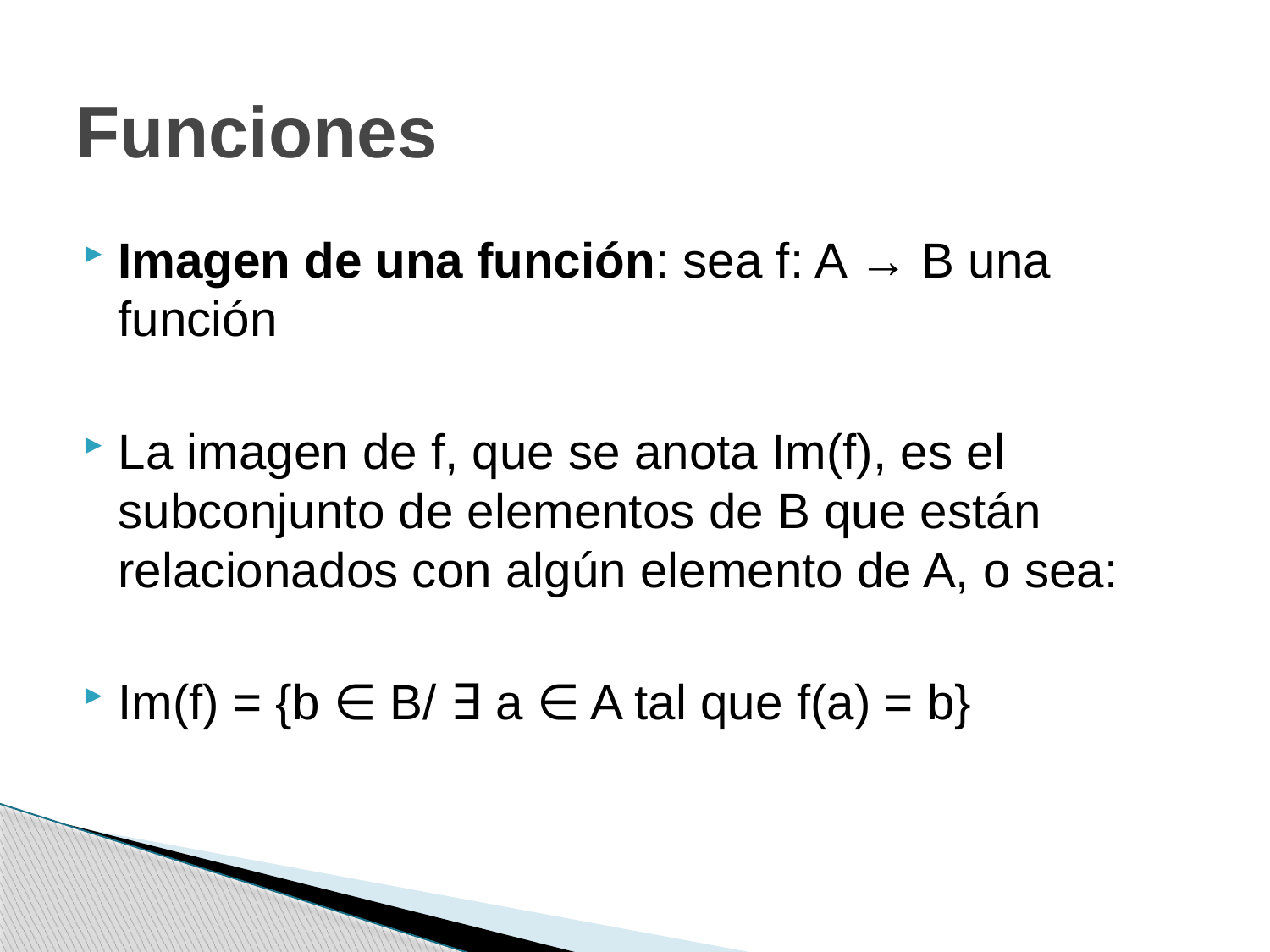

# Funciones
Imagen de una función: sea f: A → B una función

La imagen de f, que se anota Im(f), es el subconjunto de elementos de B que están relacionados con algún elemento de A, o sea:

Im(f) = {b ∈ B/ ∃ a ∈ A tal que f(a) = b}